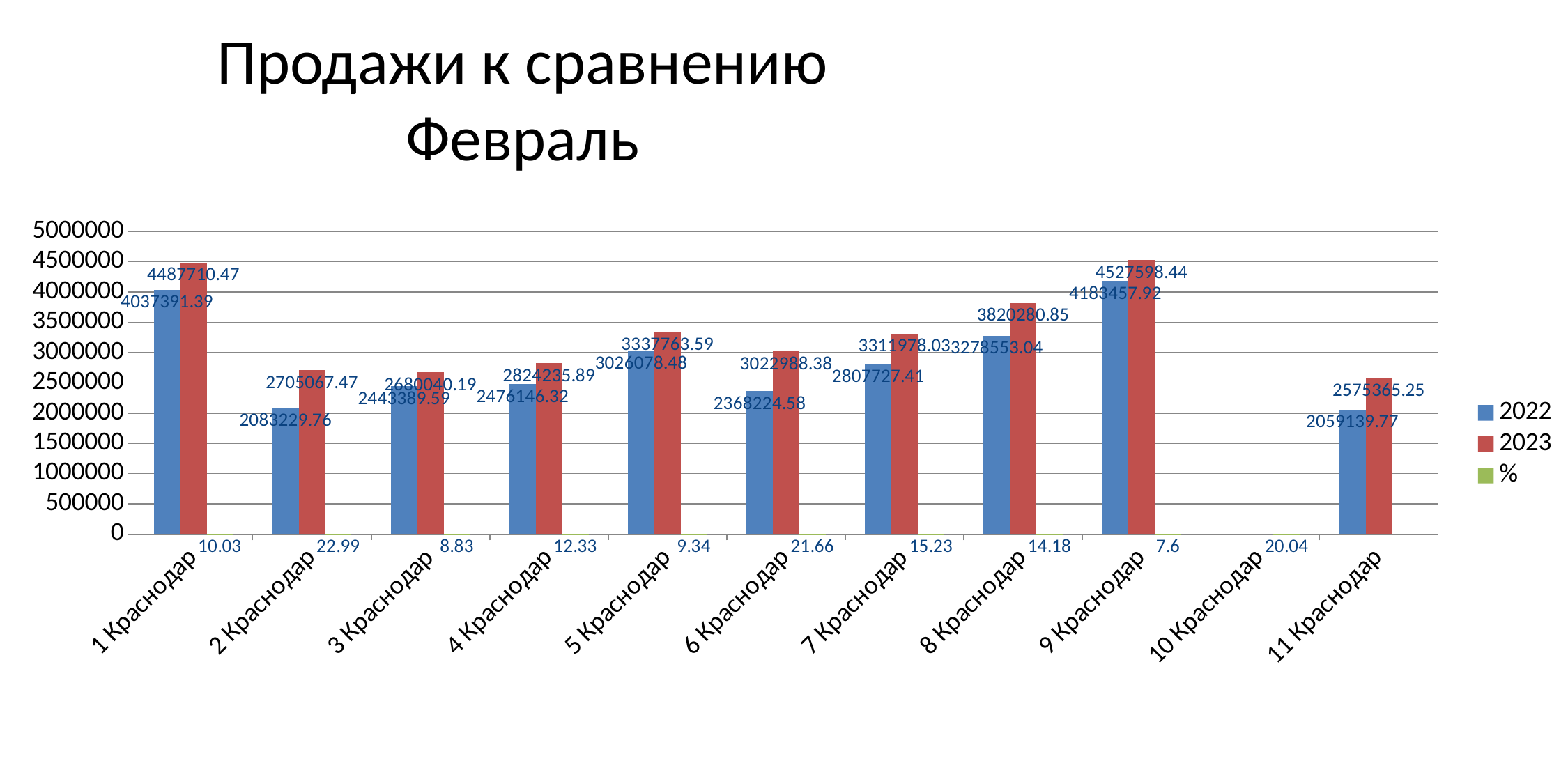

# Продажи к сравнению
Февраль

[unsupported chart]